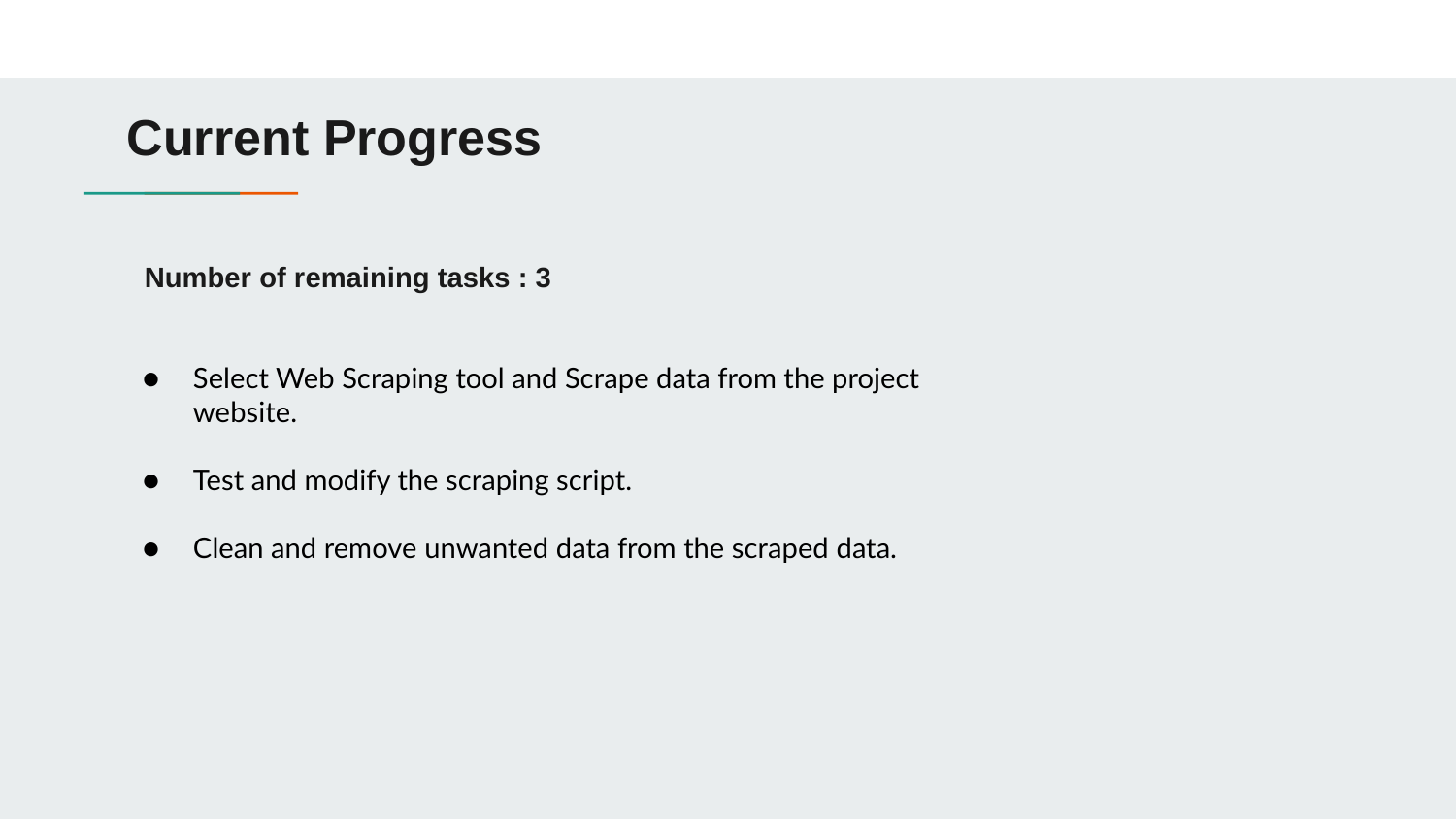

# Current Progress
Number of remaining tasks : 3
Select Web Scraping tool and Scrape data from the project website.

Test and modify the scraping script.

Clean and remove unwanted data from the scraped data.